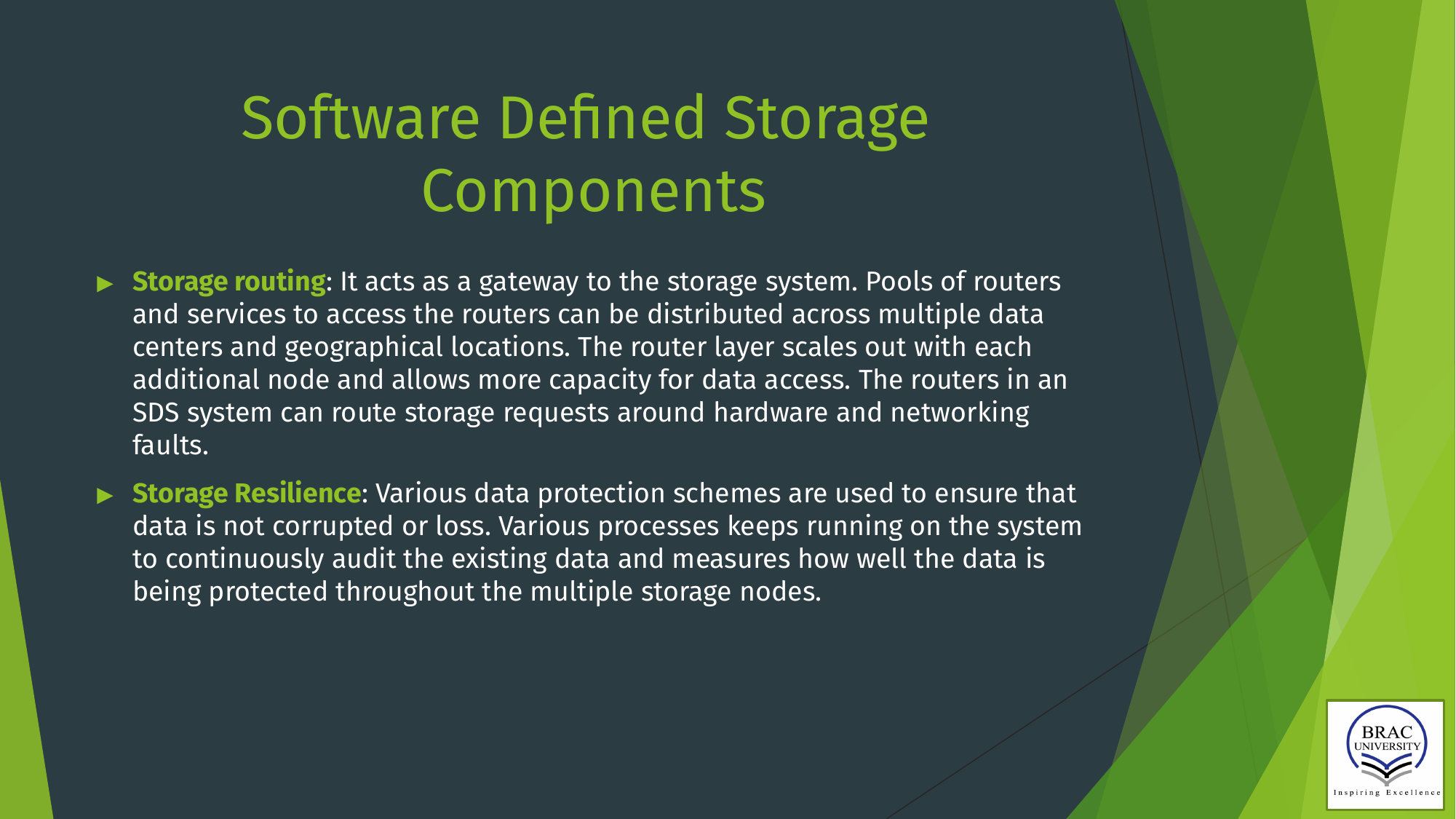

# Software Defined Storage  Components
Storage routing: It acts as a gateway to the storage system. Pools of routers and services to access the routers can be distributed across multiple data centers and geographical locations. The router layer scales out with each additional node and allows more capacity for data access. The routers in an SDS system can route storage requests around hardware and networking faults.
Storage Resilience: Various data protection schemes are used to ensure that data is not corrupted or loss. Various processes keeps running on the system to continuously audit the existing data and measures how well the data is being protected throughout the multiple storage nodes.